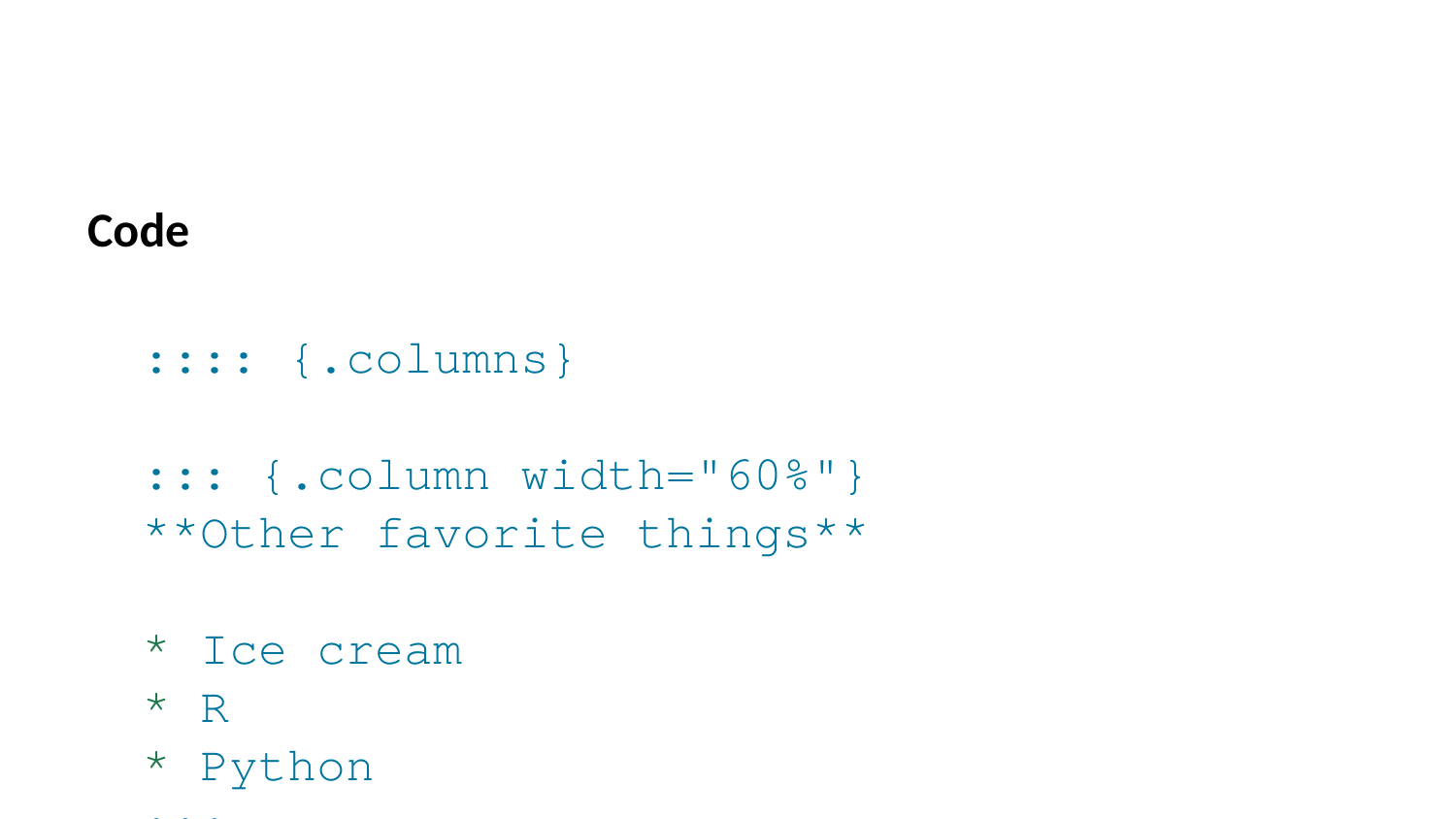

Code
:::: {.columns}
::: {.column width="60%"}
**Other favorite things**
* Ice cream
* R
* Python
:::
::: {.column width="40%"}
**Least favorite things**
* Banana flavor
* Slamming doors
* Nails on chalkboards
* Locking keys in car
:::
::::